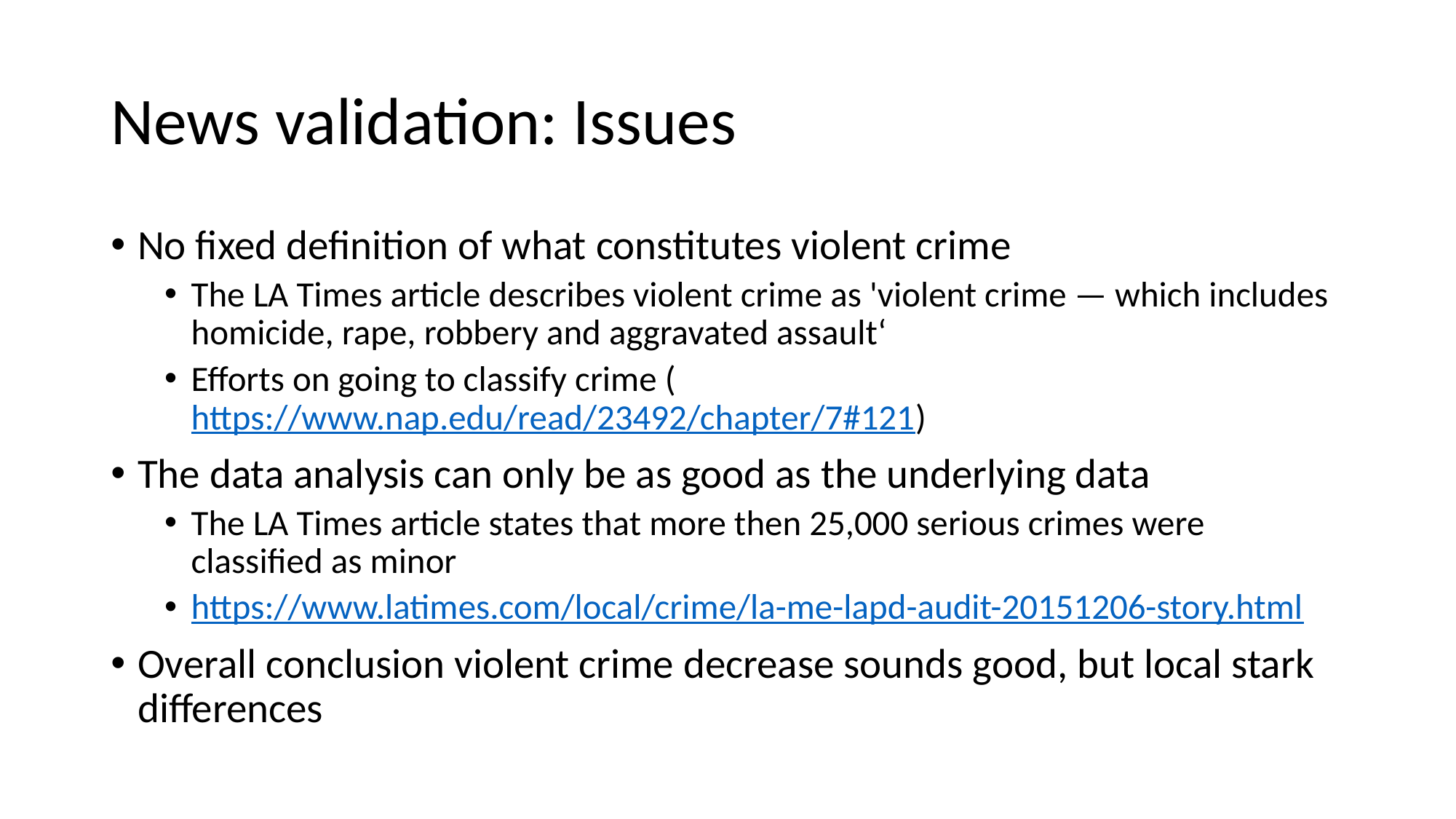

# News validation: Issues
No fixed definition of what constitutes violent crime
The LA Times article describes violent crime as 'violent crime — which includes homicide, rape, robbery and aggravated assault‘
Efforts on going to classify crime (https://www.nap.edu/read/23492/chapter/7#121)
The data analysis can only be as good as the underlying data
The LA Times article states that more then 25,000 serious crimes were classified as minor
https://www.latimes.com/local/crime/la-me-lapd-audit-20151206-story.html
Overall conclusion violent crime decrease sounds good, but local stark differences